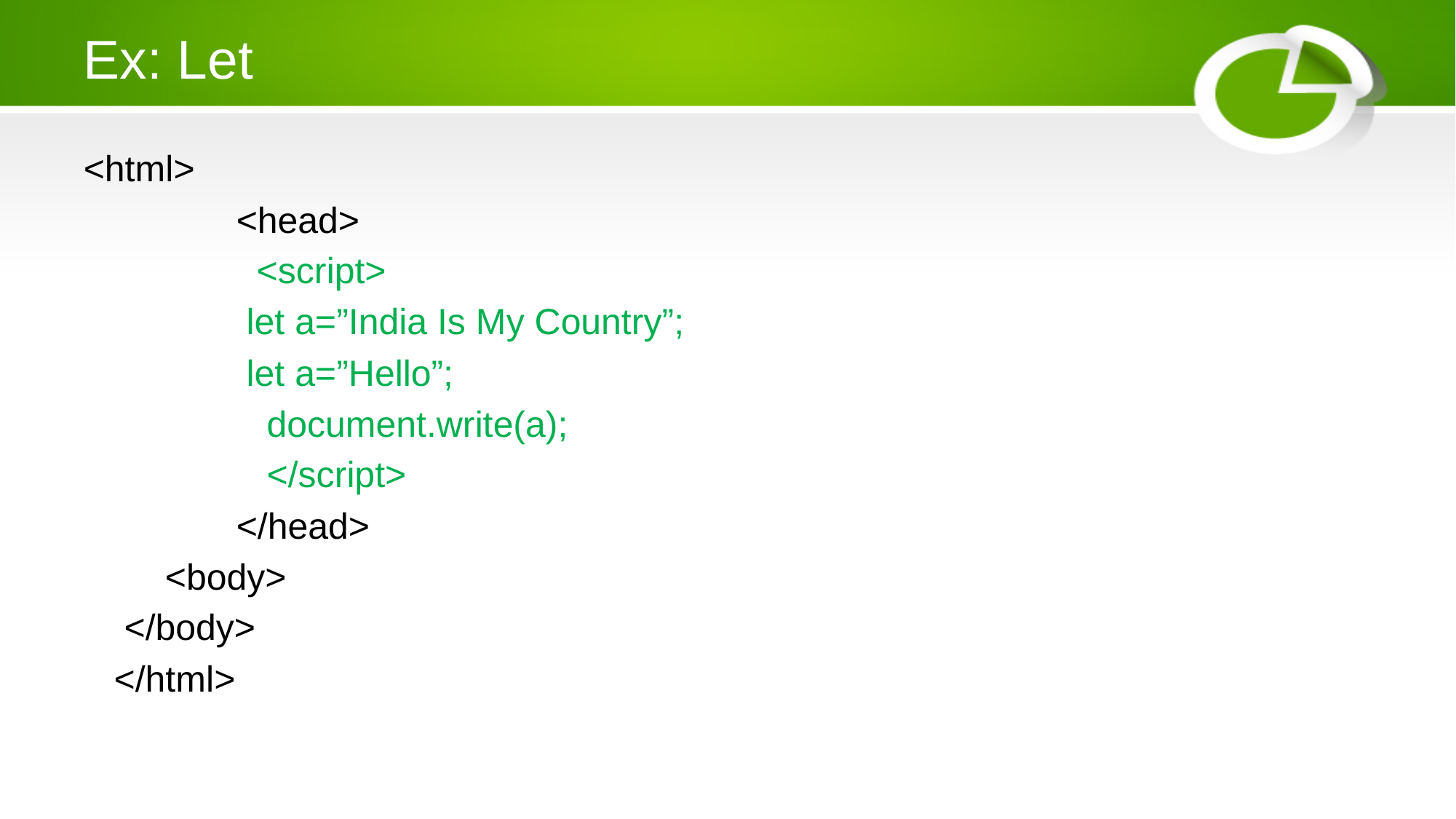

# Ex: Let
<html>
               <head>
                 <script>
                let a=”India Is My Country”;
                let a=”Hello”;
                  document.write(a);
                  </script>
               </head>
        <body>
    </body>
   </html>